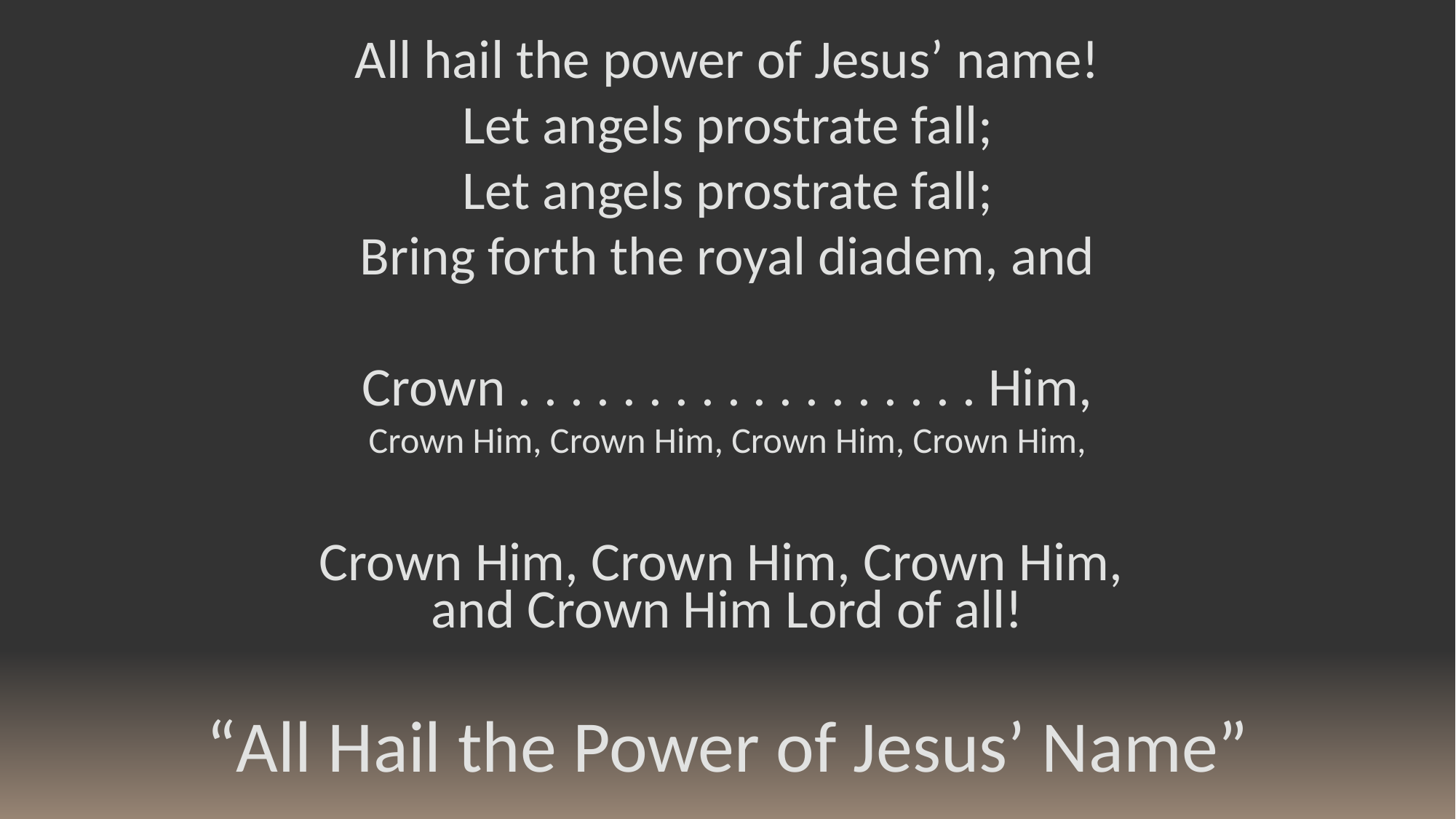

All hail the power of Jesus’ name!
Let angels prostrate fall;
Let angels prostrate fall;
Bring forth the royal diadem, and

Crown . . . . . . . . . . . . . . . . . . Him,
Crown Him, Crown Him, Crown Him, Crown Him,
Crown Him, Crown Him, Crown Him,
and Crown Him Lord of all!

“All Hail the Power of Jesus’ Name”